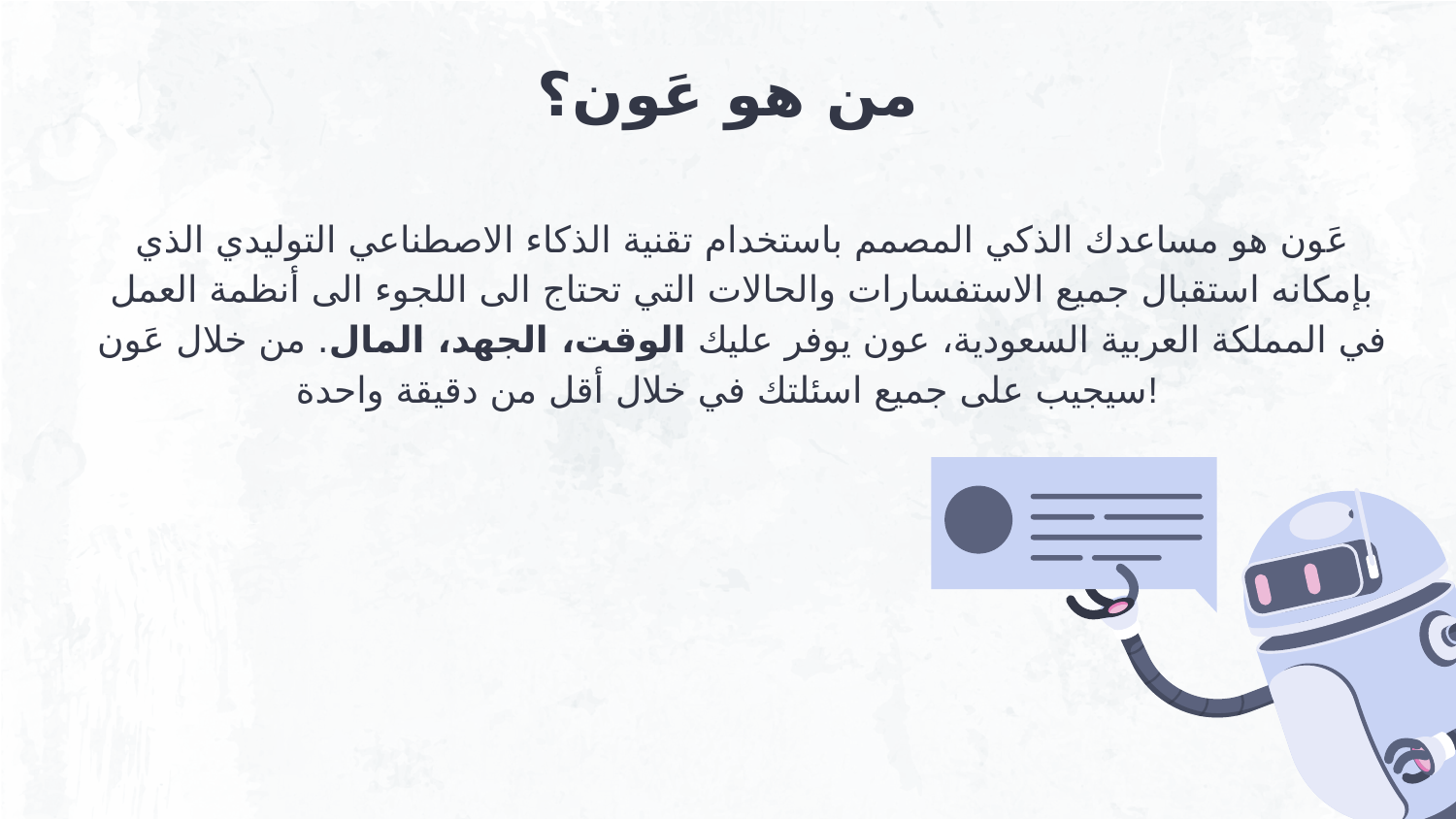

# من هو عَون؟
عَون هو مساعدك الذكي المصمم باستخدام تقنية الذكاء الاصطناعي التوليدي الذي بإمكانه استقبال جميع الاستفسارات والحالات التي تحتاج الى اللجوء الى أنظمة العمل في المملكة العربية السعودية، عون يوفر عليك الوقت، الجهد، المال. من خلال عَون سيجيب على جميع اسئلتك في خلال أقل من دقيقة واحدة!